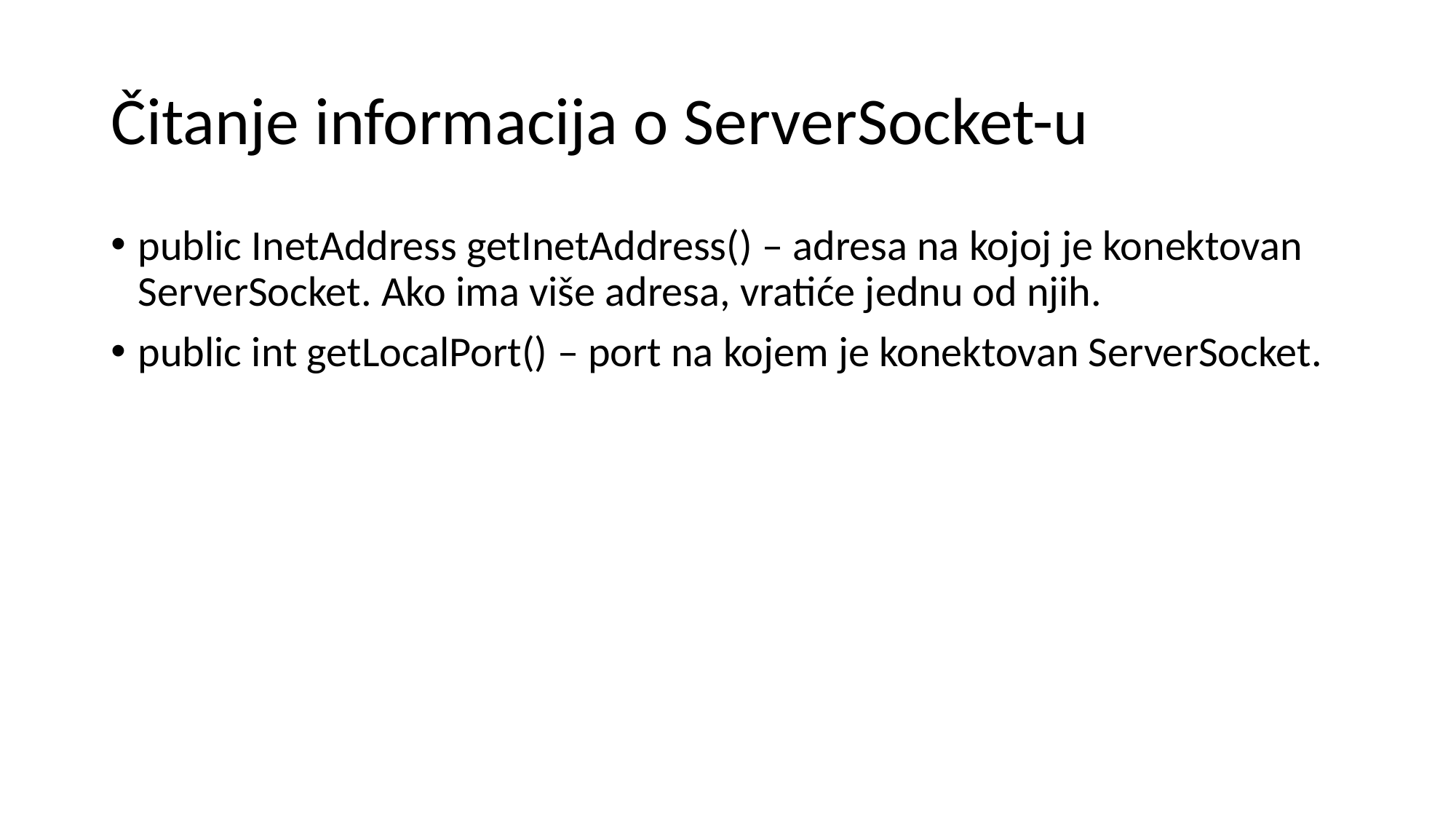

# Čitanje informacija o ServerSocket-u
public InetAddress getInetAddress() – adresa na kojoj je konektovan ServerSocket. Ako ima više adresa, vratiće jednu od njih.
public int getLocalPort() – port na kojem je konektovan ServerSocket.